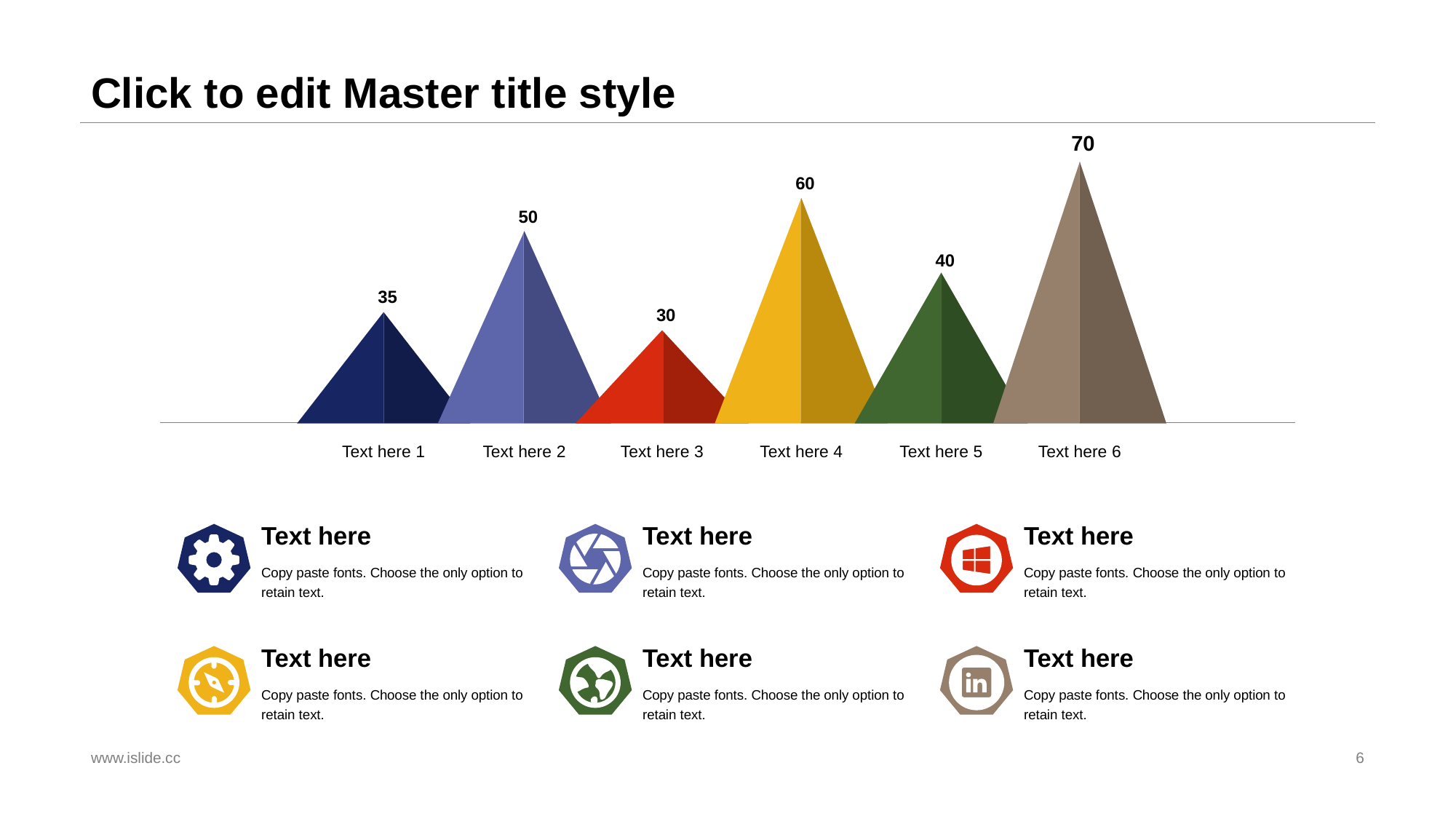

# Click to edit Master title style
70

60

50

40

35
30

Text here 1
Text here 2
Text here 3
Text here 4
Text here 5
Text here 6
Text here
Text here
Text here

Copy paste fonts. Choose the only option to retain text.
Copy paste fonts. Choose the only option to retain text.
Copy paste fonts. Choose the only option to retain text.
Text here
Text here
Text here

Copy paste fonts. Choose the only option to retain text.
Copy paste fonts. Choose the only option to retain text.
Copy paste fonts. Choose the only option to retain text.
www.islide.cc
6